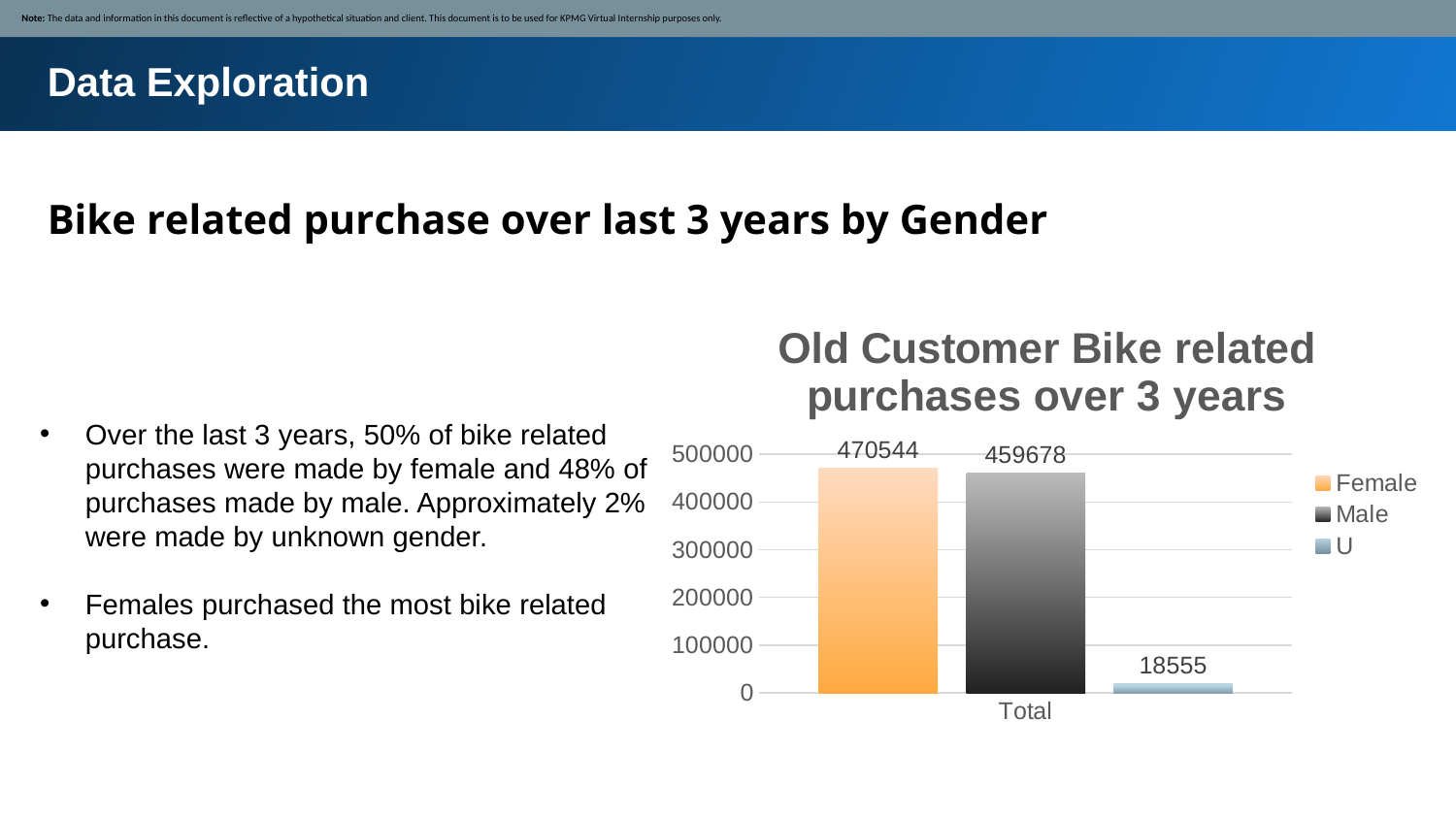

Note: The data and information in this document is reflective of a hypothetical situation and client. This document is to be used for KPMG Virtual Internship purposes only.
Data Exploration
Bike related purchase over last 3 years by Gender

### Chart: Old Customer Bike related purchases over 3 years

| Category | Female | Male | U |
|---|---|---|---|
| Total | 470544.0 | 459678.0 | 18555.0 |
Over the last 3 years, 50% of bike related purchases were made by female and 48% of purchases made by male. Approximately 2% were made by unknown gender.

Females purchased the most bike related purchase.